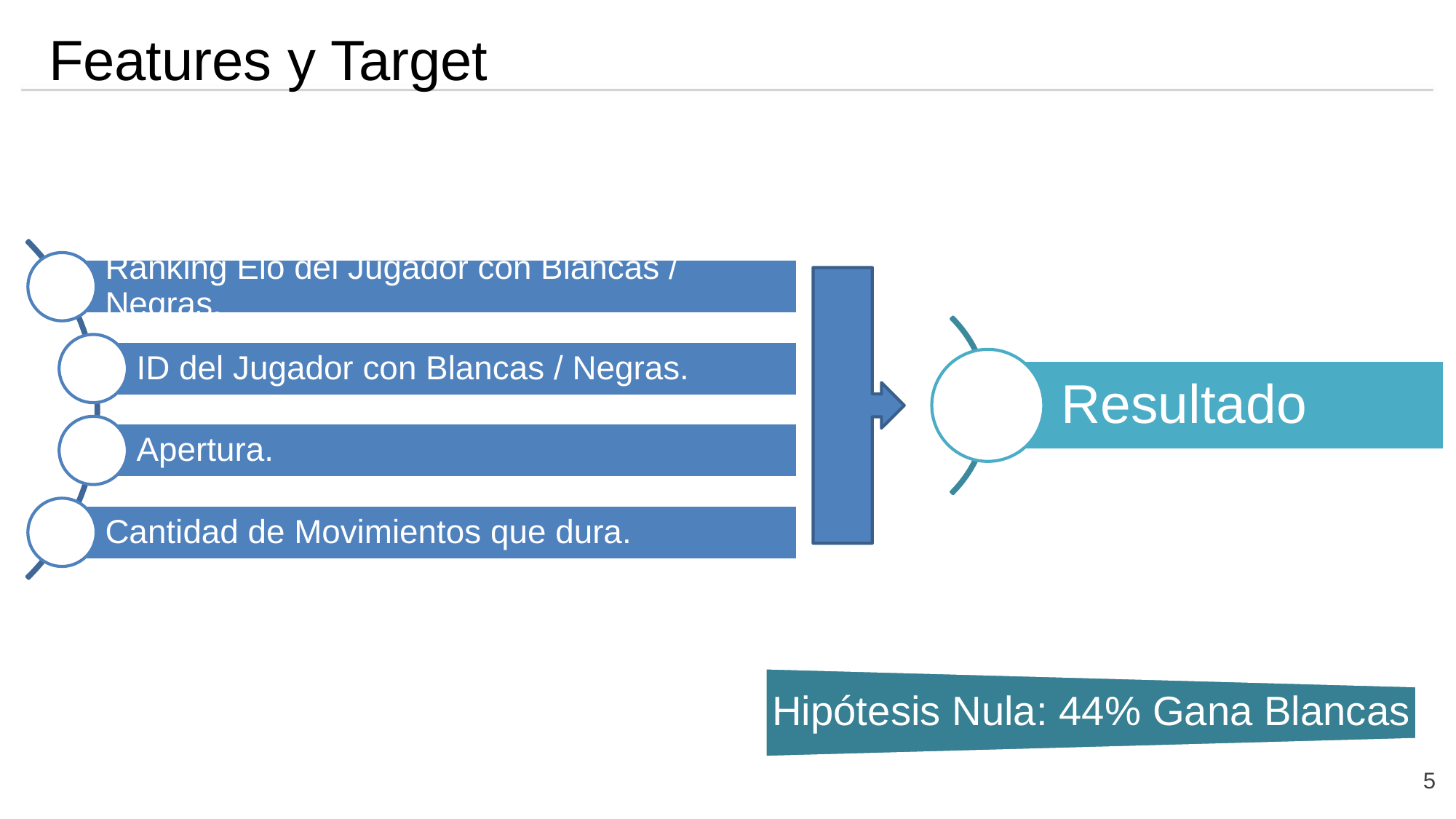

# Features y Target
Ranking Elo del Jugador con Blancas / Negras.
ID del Jugador con Blancas / Negras.
Apertura.
Cantidad de Movimientos que dura.

Resultado
Hipótesis Nula: 44% Gana Blancas
5